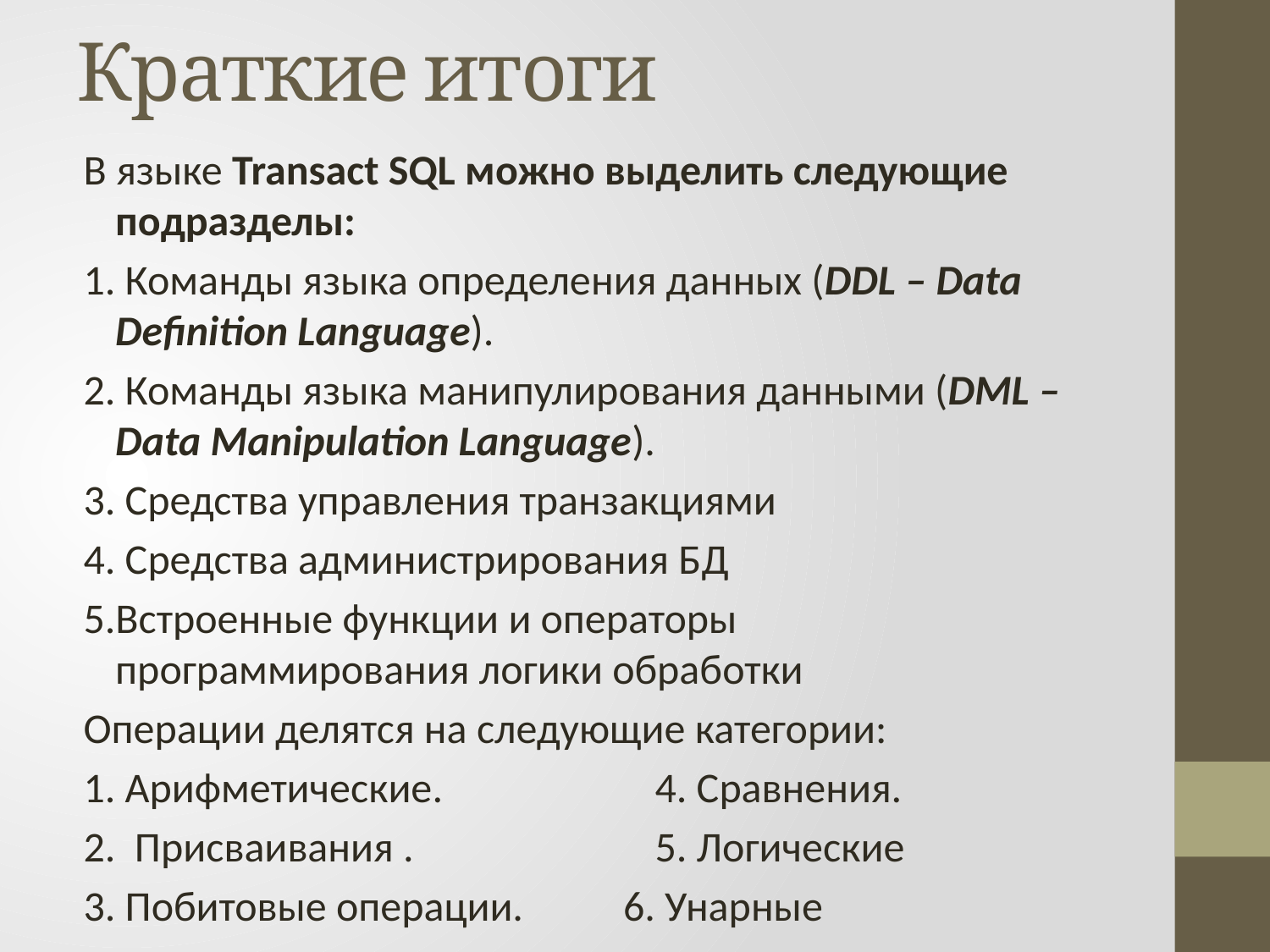

# Краткие итоги
В языке Transact SQL можно выделить следующие подразделы:
1. Команды языка определения данных (DDL – Data Definition Language).
2. Команды языка манипулирования данными (DML – Data Manipulation Language).
3. Средства управления транзакциями
4. Средства администрирования БД
5.Встроенные функции и операторы  программирования логики обработки
Операции делятся на следующие категории:
1. Арифметические.	 	4. Сравнения.
2.  Присваивания .		5. Логические
3. Побитовые операции. 	6. Унарные